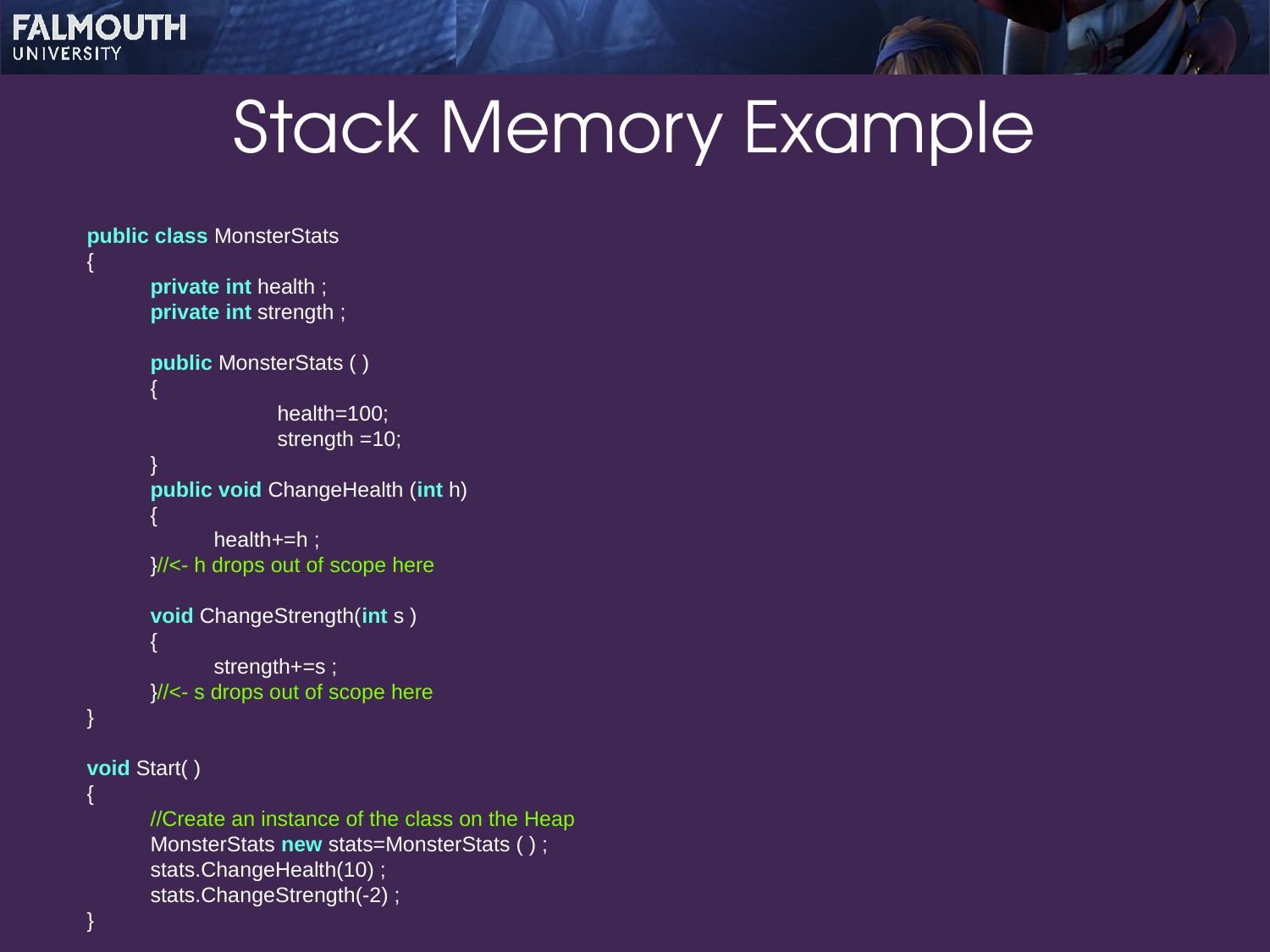

# Stack Memory Example
public class MonsterStats
{
private int health ;
private int strength ;

public MonsterStats ( )
{
	health=100;
	strength =10;
}
public void ChangeHealth (int h)
{
health+=h ;
}//<- h drops out of scope here

void ChangeStrength(int s )
{
strength+=s ;
}//<- s drops out of scope here
}

void Start( )
{
//Create an instance of the class on the Heap
MonsterStats new stats=MonsterStats ( ) ;
stats.ChangeHealth(10) ;
stats.ChangeStrength(-2) ;
}